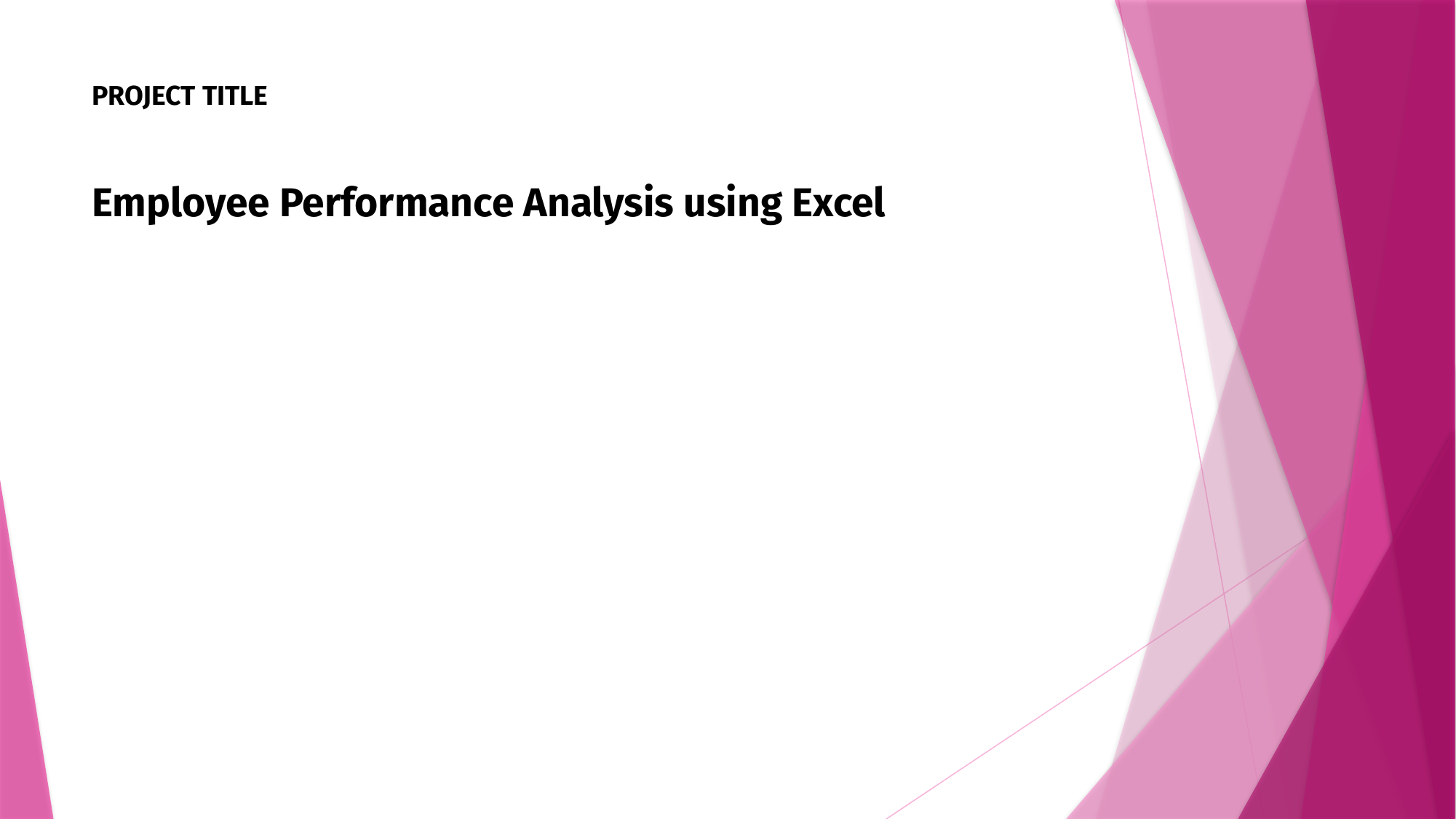

# PROJECT TITLE Employee Performance Analysis using Excel